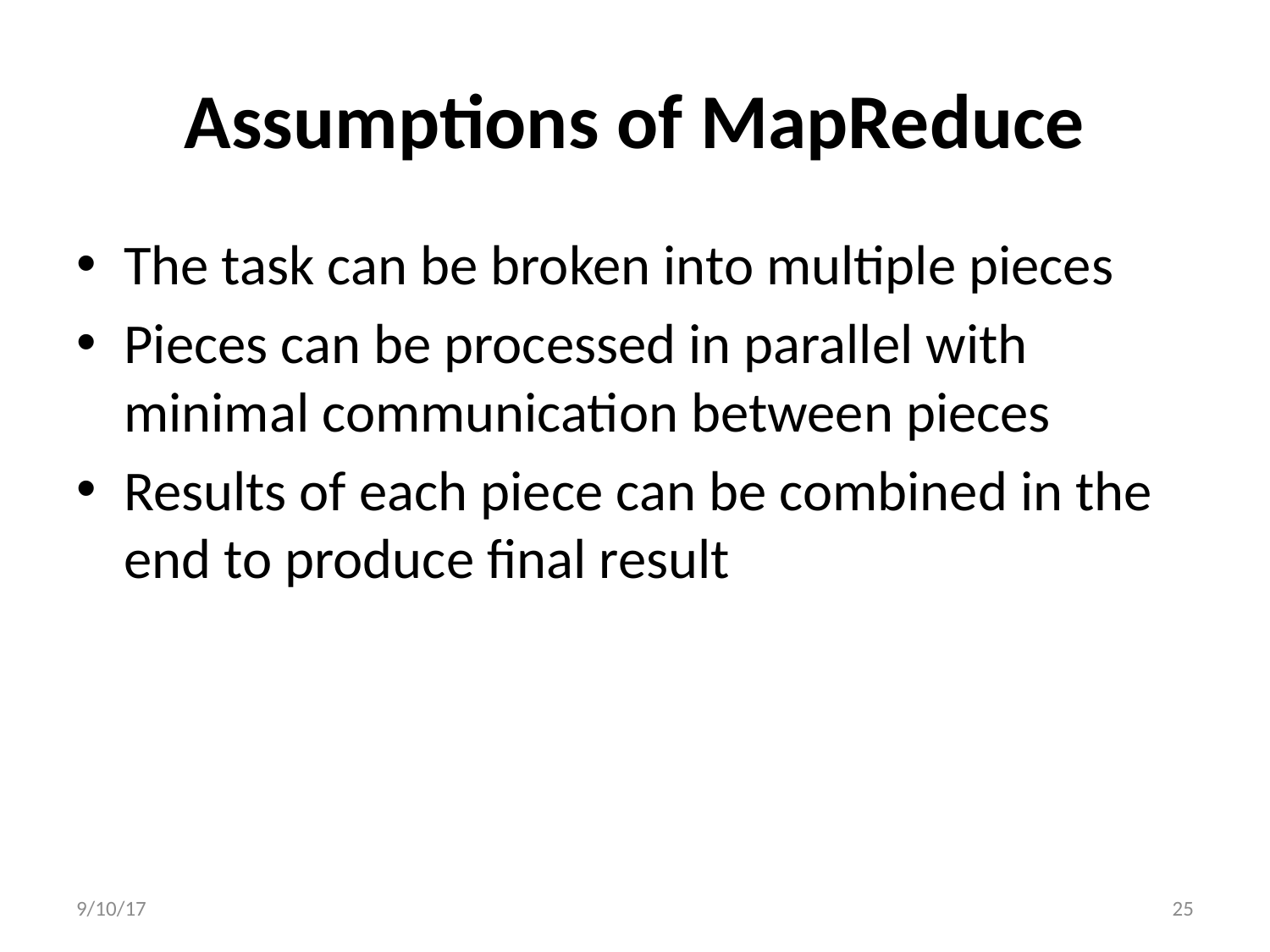

# Assumptions of MapReduce
The task can be broken into multiple pieces
Pieces can be processed in parallel with minimal communication between pieces
Results of each piece can be combined in the end to produce final result
9/10/17
25